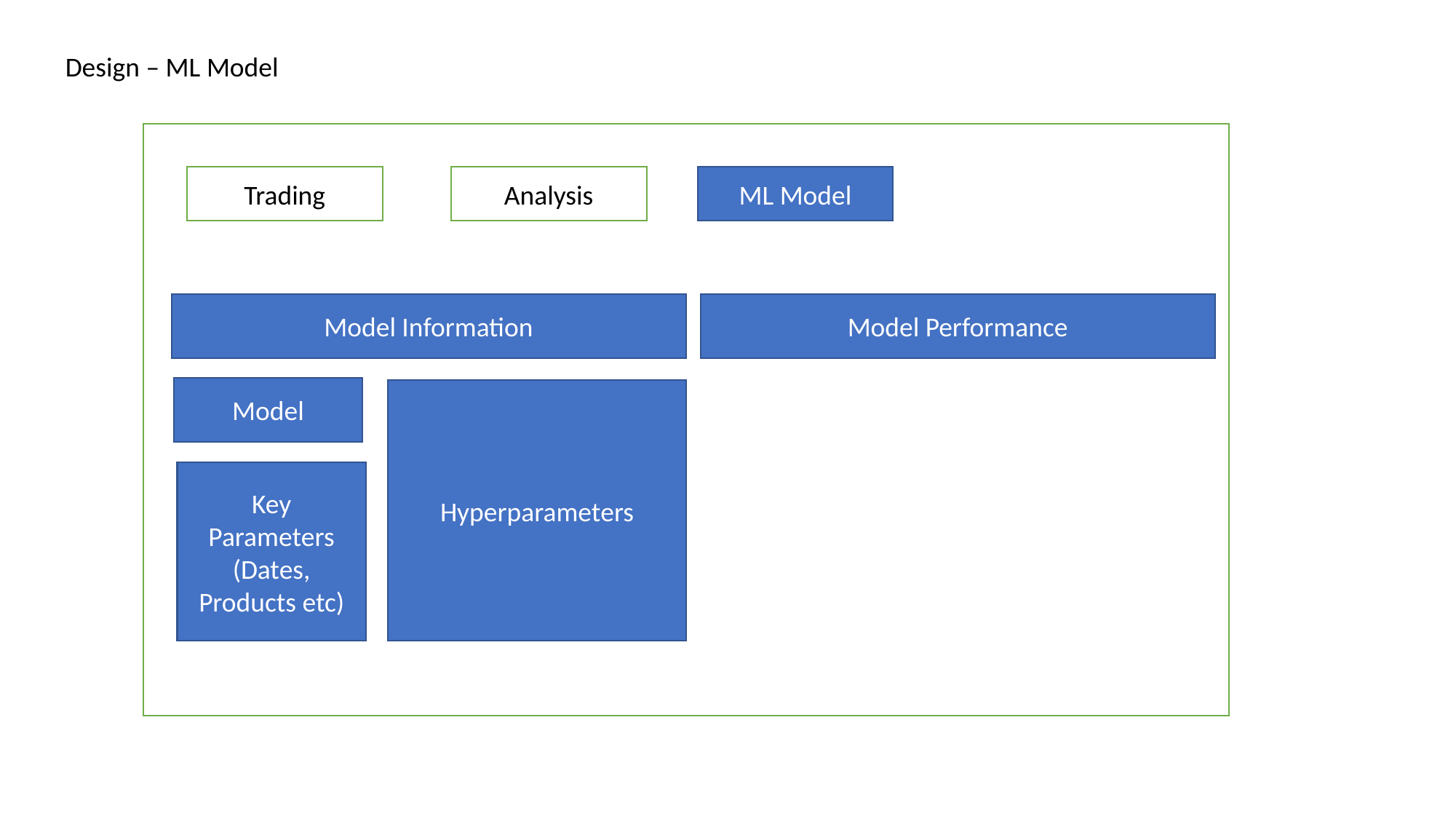

Design – ML Model

ML Model
Trading
Analysis
Model Information
Model Performance
Model
Hyperparameters
Key Parameters (Dates, Products etc)